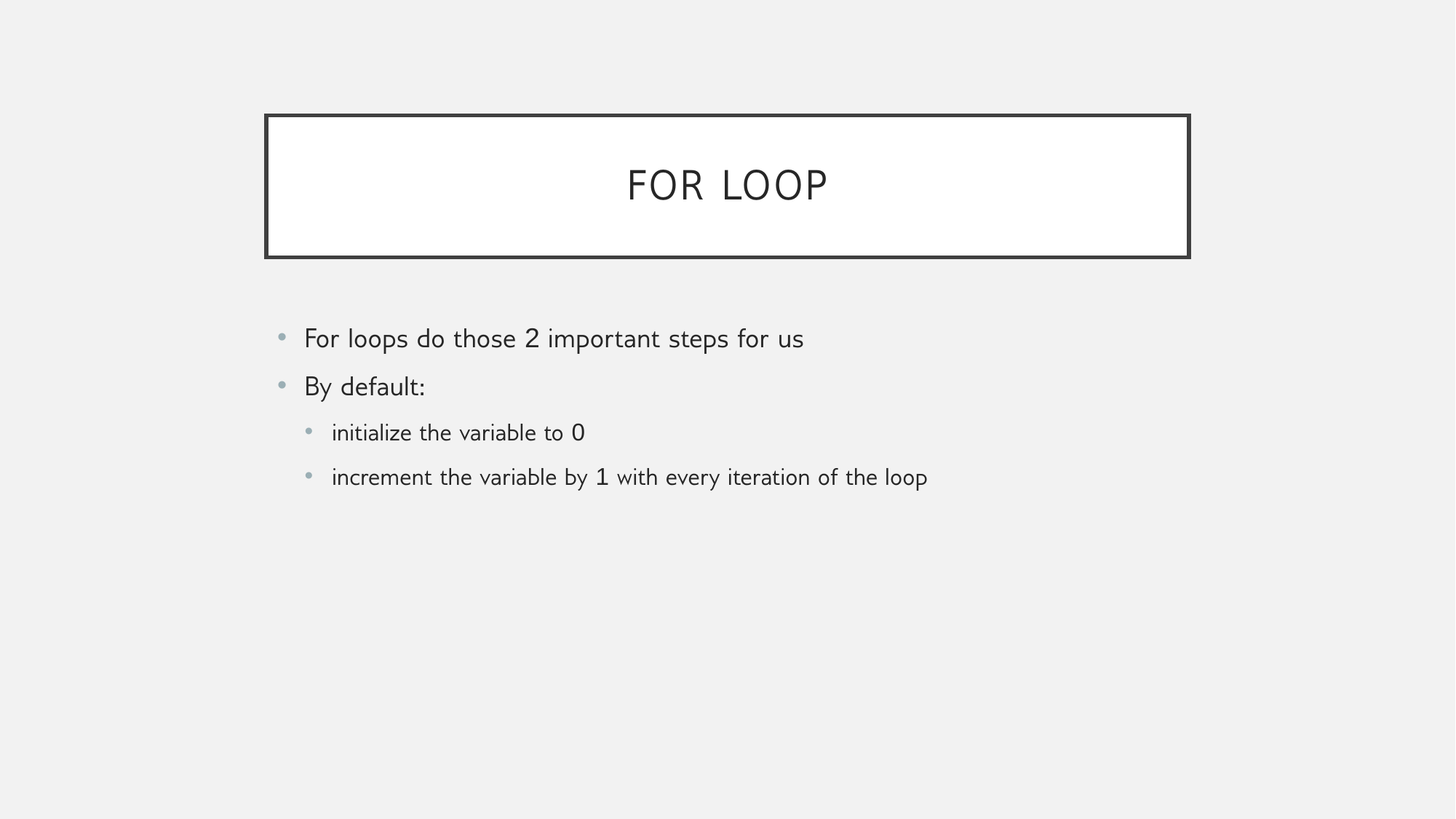

# For Loop
For loops do those 2 important steps for us
By default:
initialize the variable to 0
increment the variable by 1 with every iteration of the loop